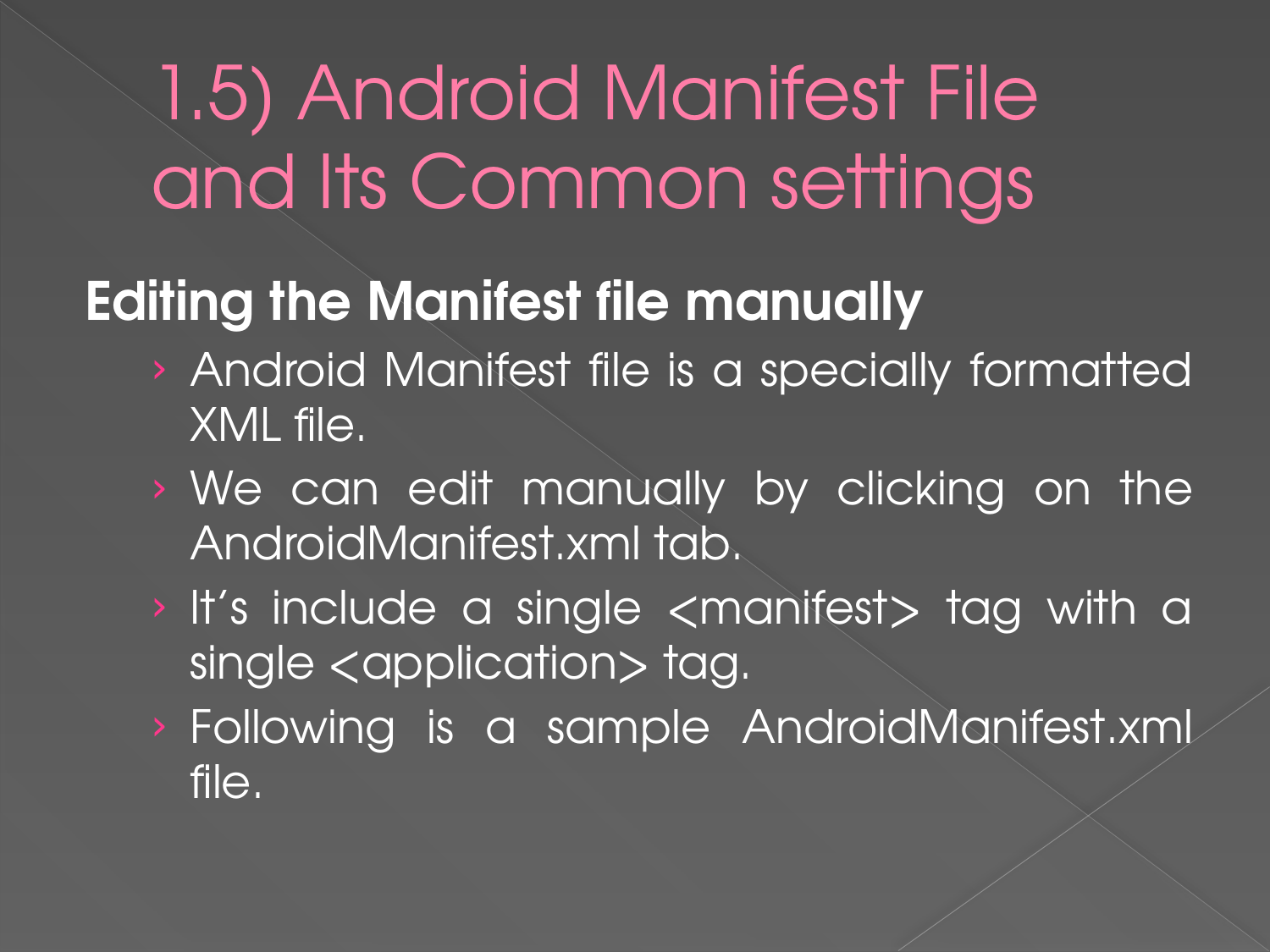

# 1.5) Android Manifest File and Its Common settings
Editing the Manifest file manually
Android Manifest file is a specially formatted XML file.
We can edit manually by clicking on the AndroidManifest.xml tab.
It’s include a single <manifest> tag with a single <application> tag.
Following is a sample AndroidManifest.xml file.